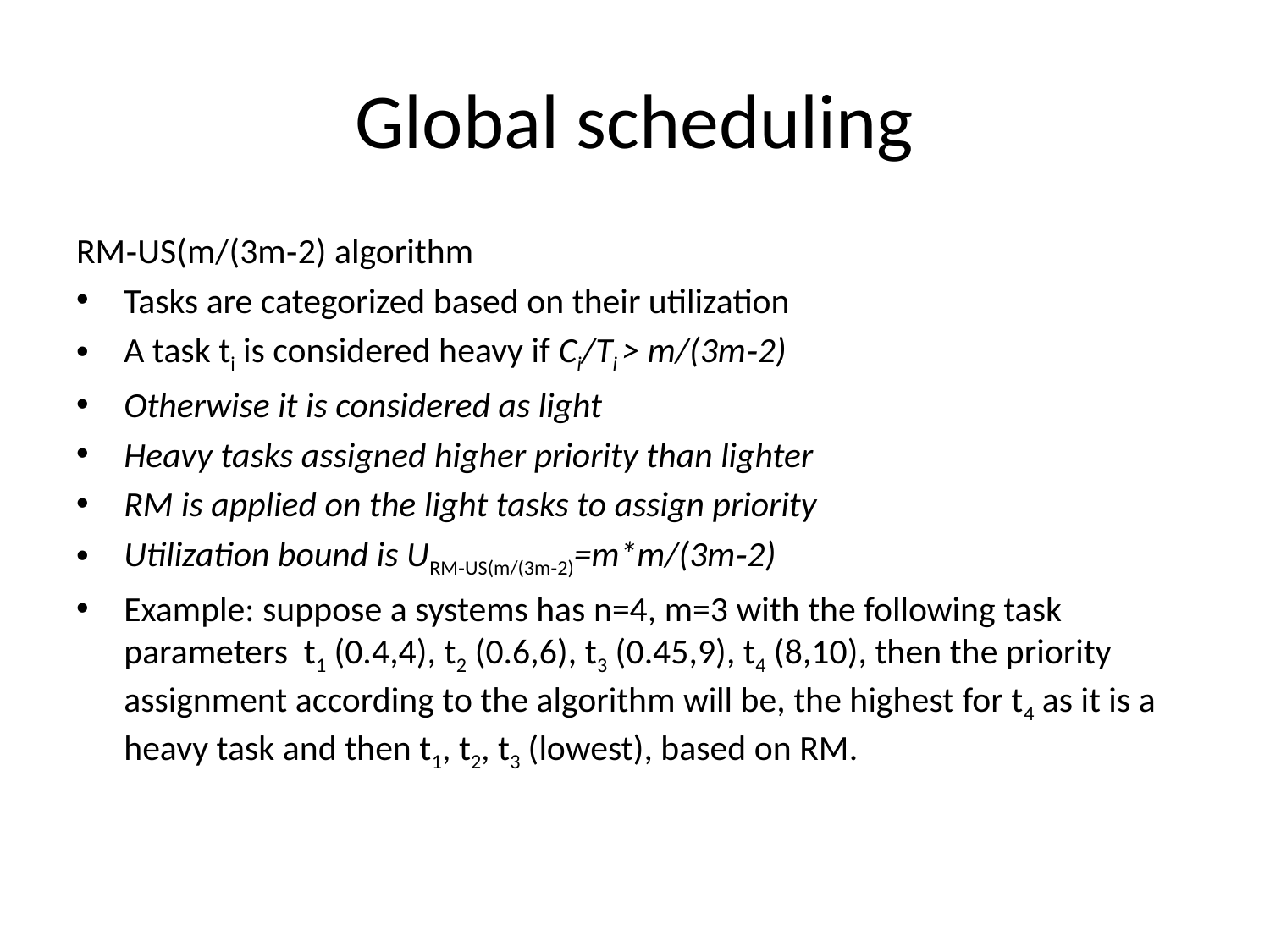

# Global scheduling
RM‐US(m/(3m‐2) algorithm
Tasks are categorized based on their utilization
A task ti is considered heavy if Ci/Ti > m/(3m‐2)
Otherwise it is considered as light
Heavy tasks assigned higher priority than lighter
RM is applied on the light tasks to assign priority
Utilization bound is URM‐US(m/(3m‐2)=m*m/(3m‐2)
Example: suppose a systems has n=4, m=3 with the following task parameters  t1 (0.4,4), t2 (0.6,6), t3 (0.45,9), t4 (8,10), then the priority assignment according to the algorithm will be, the highest for t4 as it is a heavy task and then t1, t2, t3 (lowest), based on RM.